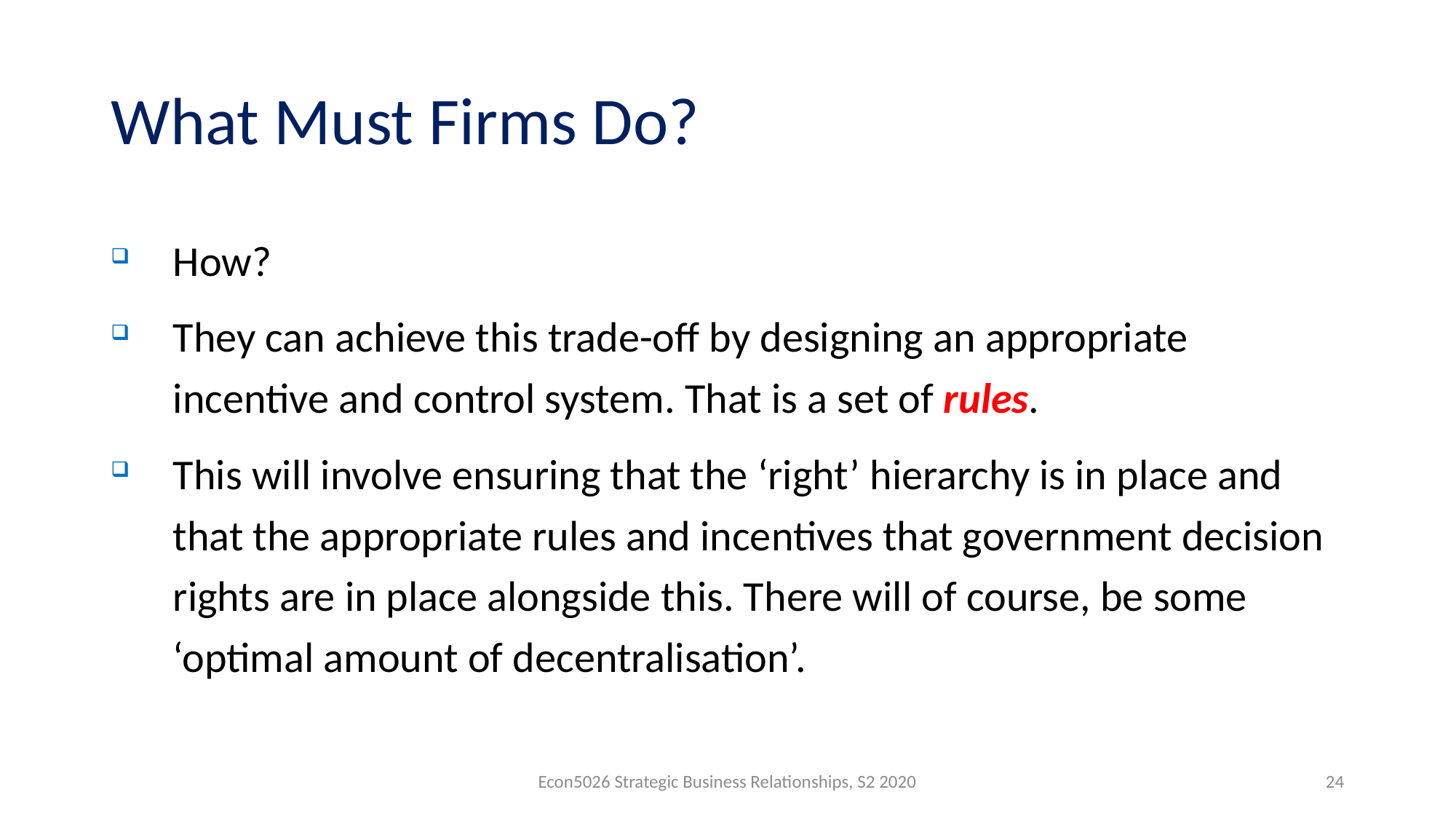

# What Must Firms Do?
How?
They can achieve this trade-off by designing an appropriate incentive and control system. That is a set of rules.
This will involve ensuring that the ‘right’ hierarchy is in place and that the appropriate rules and incentives that government decision rights are in place alongside this. There will of course, be some ‘optimal amount of decentralisation’.

Econ5026 Strategic Business Relationships, S2 2020
24